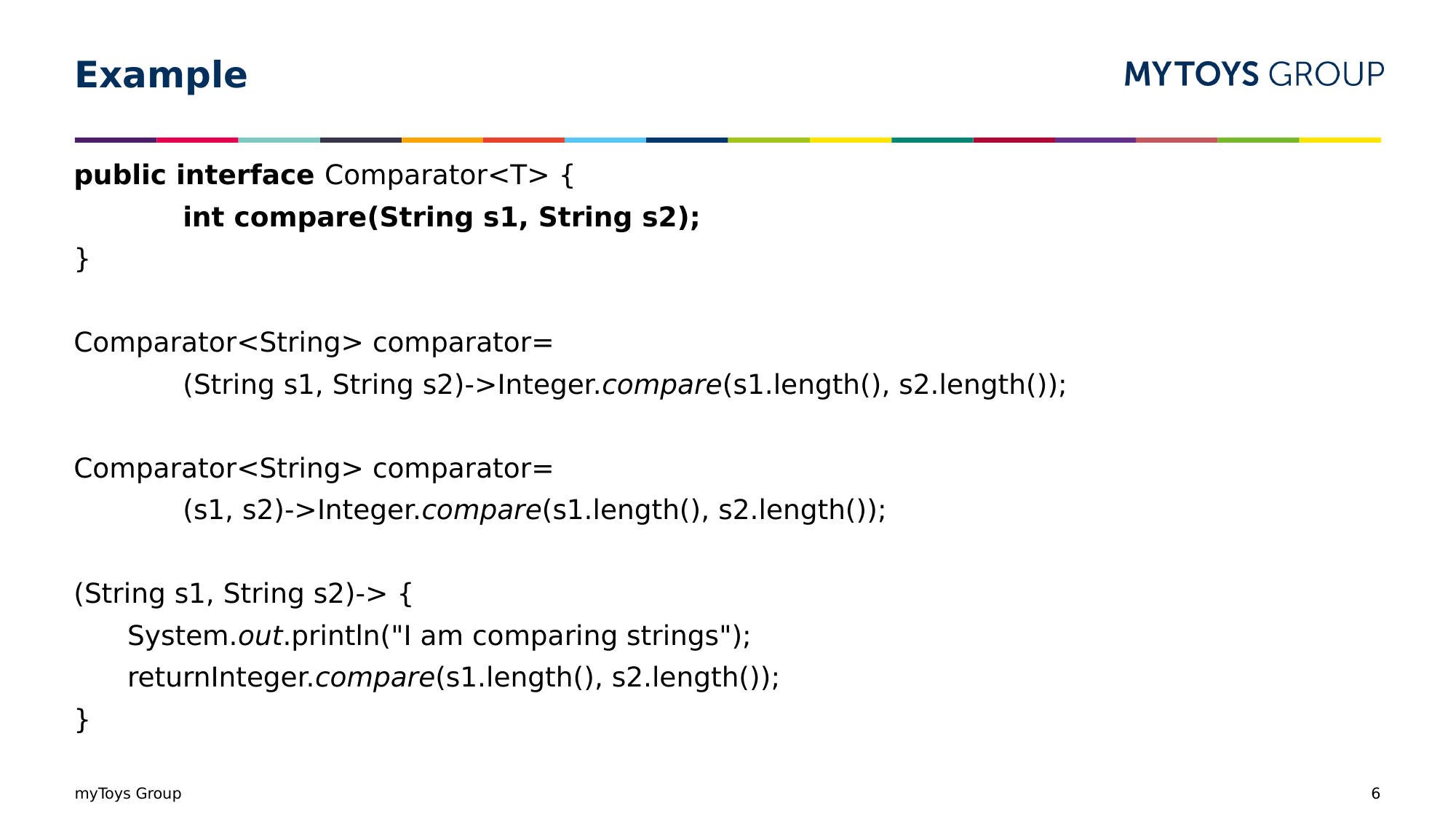

# Example
public interface Comparator<T> {
	int compare(String s1, String s2);
}

Comparator<String> comparator=
	(String s1, String s2)->Integer.compare(s1.length(), s2.length());

Comparator<String> comparator=
	(s1, s2)->Integer.compare(s1.length(), s2.length());

(String s1, String s2)-> {
System.out.println("I am comparing strings");
returnInteger.compare(s1.length(), s2.length());
}

myToys Group
6